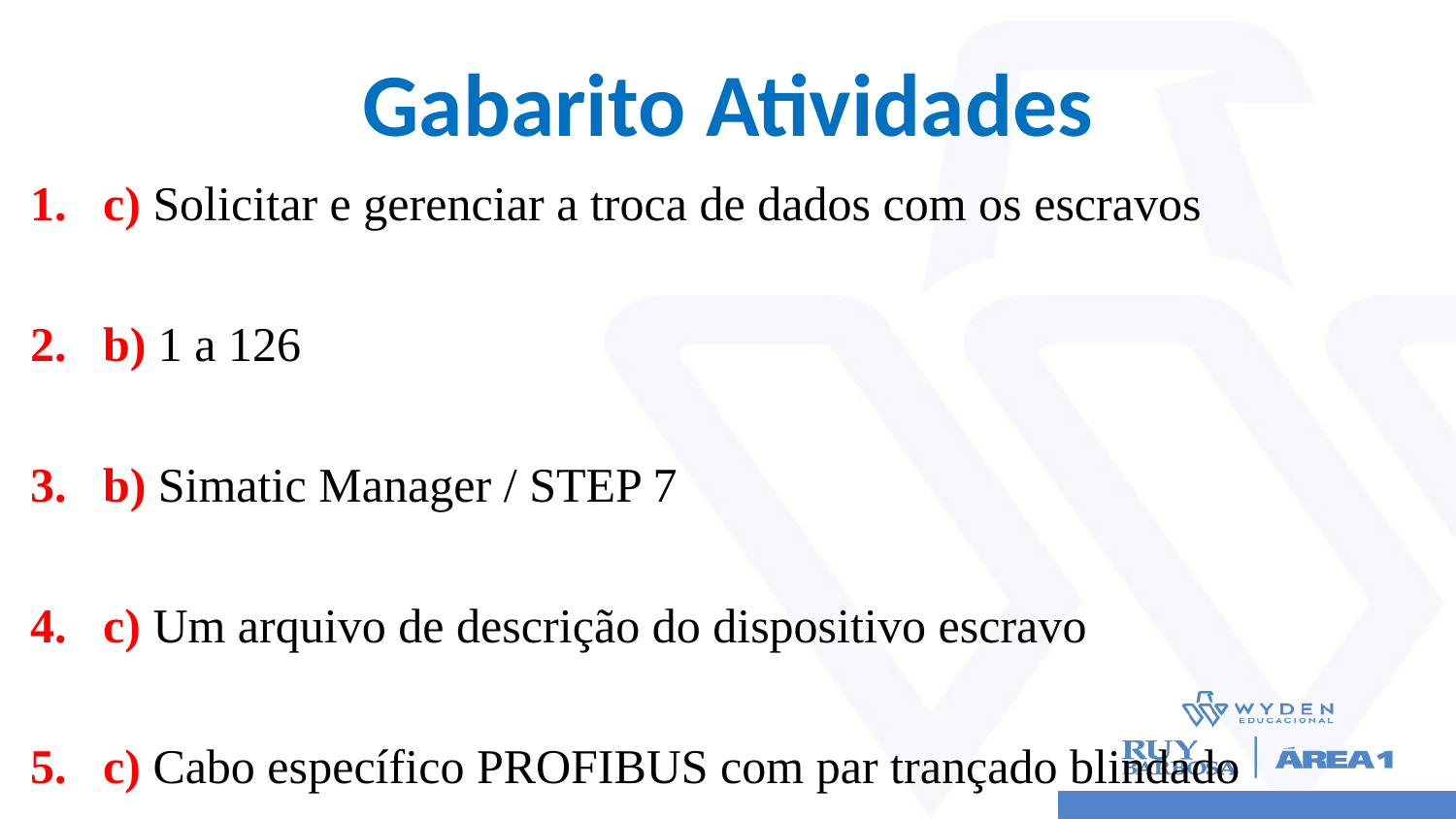

# Gabarito Atividades
c) Solicitar e gerenciar a troca de dados com os escravos

b) 1 a 126

b) Simatic Manager / STEP 7

c) Um arquivo de descrição do dispositivo escravo

c) Cabo específico PROFIBUS com par trançado blindado